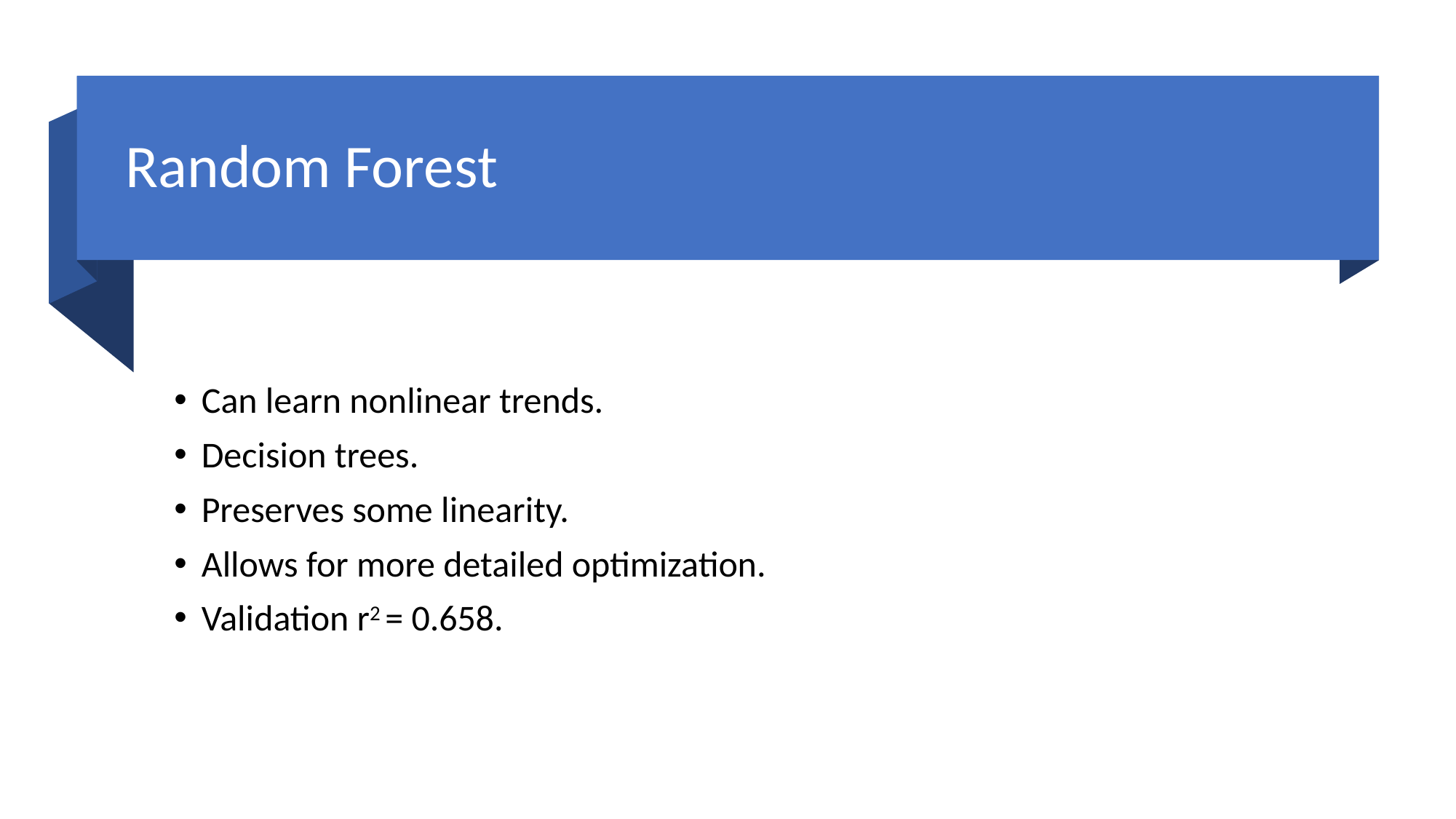

# Random Forest

Can learn nonlinear trends.
Decision trees.
Preserves some linearity.
Allows for more detailed optimization.
Validation r2 = 0.658.